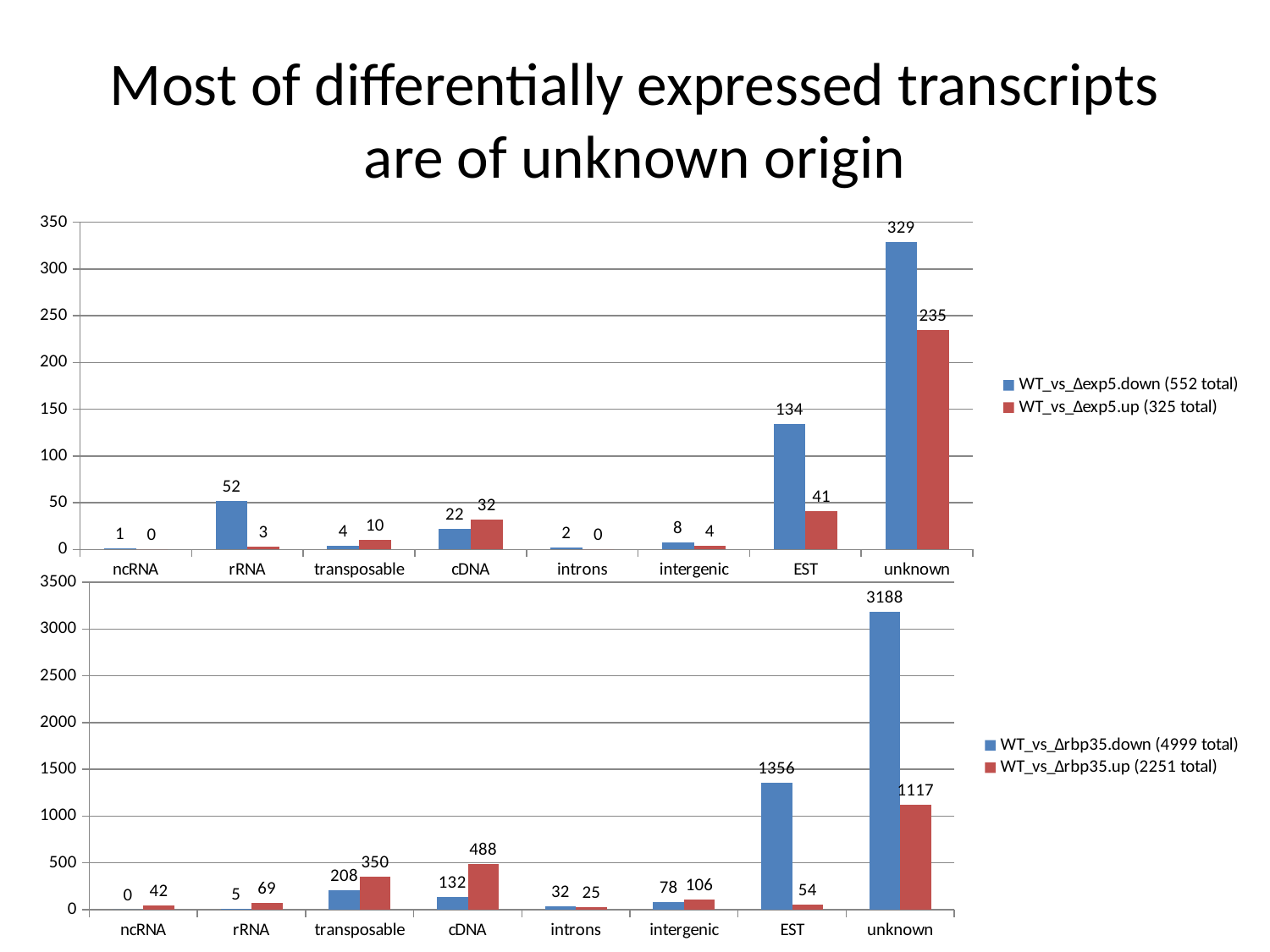

# Most of differentially expressed transcripts are of unknown origin

### Chart

| Category | WT_vs_∆exp5.down (552 total) | WT_vs_∆exp5.up (325 total) |
|---|---|---|
| ncRNA | 1.0 | 0.0 |
| rRNA | 52.0 | 3.0 |
| transposable | 4.0 | 10.0 |
| cDNA | 22.0 | 32.0 |
| introns | 2.0 | 0.0 |
| intergenic | 8.0 | 4.0 |
| EST | 134.0 | 41.0 |
| unknown | 329.0 | 235.0 |

### Chart

| Category | WT_vs_∆rbp35.down (4999 total) | WT_vs_∆rbp35.up (2251 total) |
|---|---|---|
| ncRNA | 0.0 | 42.0 |
| rRNA | 5.0 | 69.0 |
| transposable | 208.0 | 350.0 |
| cDNA | 132.0 | 488.0 |
| introns | 32.0 | 25.0 |
| intergenic | 78.0 | 106.0 |
| EST | 1356.0 | 54.0 |
| unknown | 3188.0 | 1117.0 |